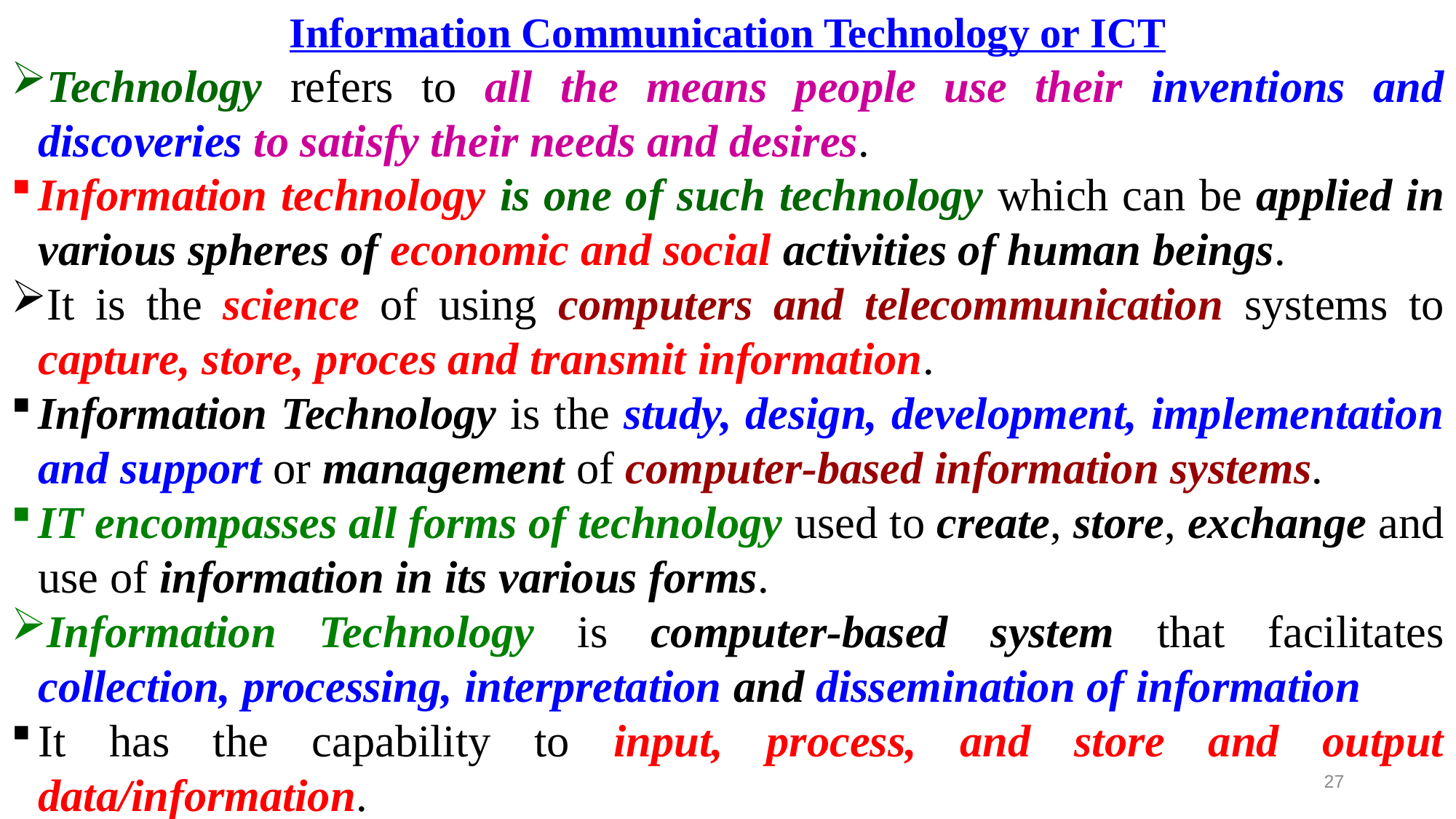

Information Communication Technology or ICT
Technology refers to all the means people use their inventions and discoveries to satisfy their needs and desires.
Information technology is one of such technology which can be applied in various spheres of economic and social activities of human beings.
It is the science of using computers and telecommunication systems to capture, store, proces and transmit information.
Information Technology is the study, design, development, implementation and support or management of computer-based information systems.
IT encompasses all forms of technology used to create, store, exchange and use of information in its various forms.
Information Technology is computer-based system that facilitates collection, processing, interpretation and dissemination of information
It has the capability to input, process, and store and output data/information.
27